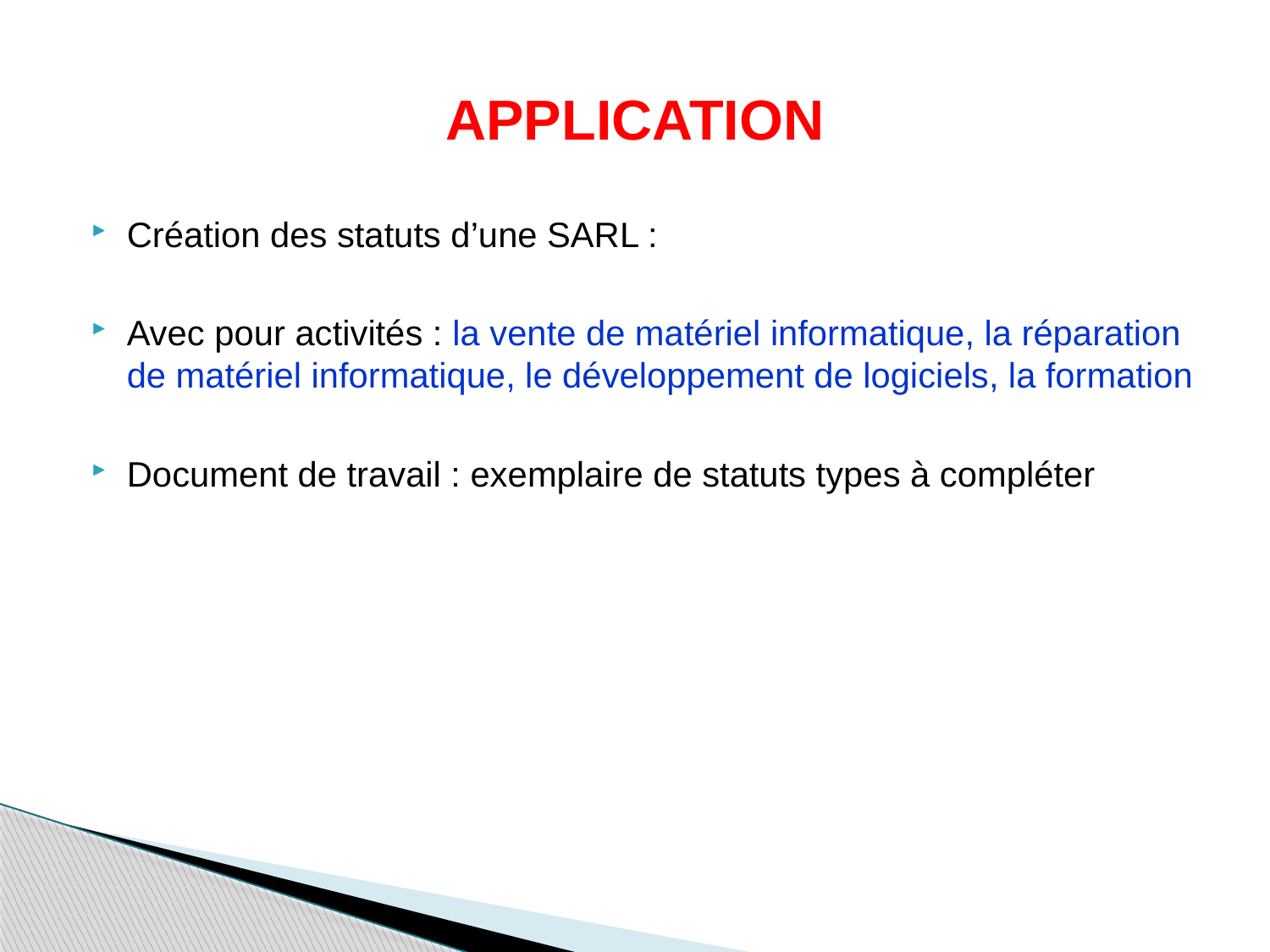

# APPLICATION
Création des statuts d’une SARL :

Avec pour activités : la vente de matériel informatique, la réparation de matériel informatique, le développement de logiciels, la formation

Document de travail : exemplaire de statuts types à compléter